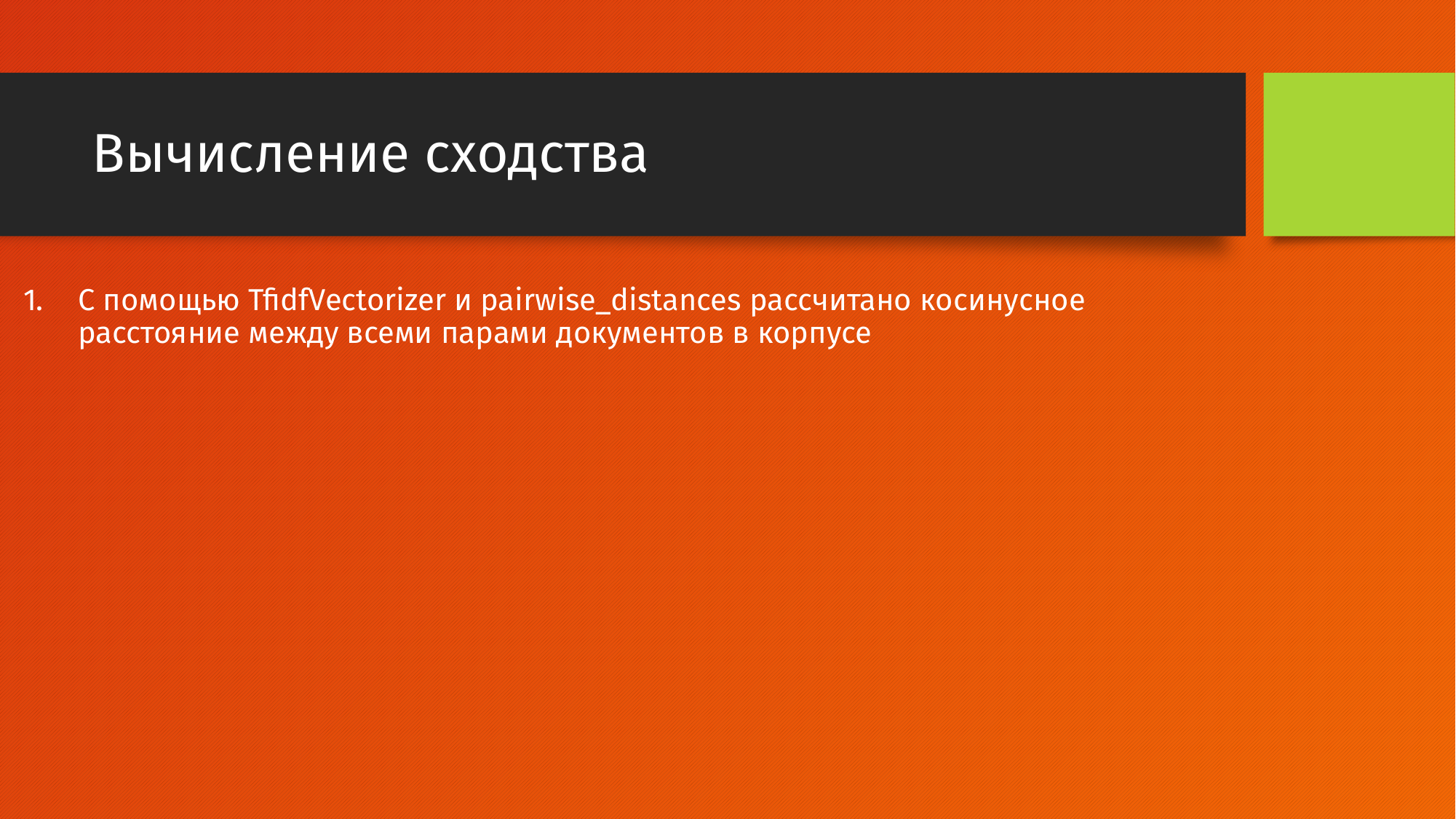

# Вычисление сходства
С помощью TfidfVectorizer и pairwise_distances рассчитано косинусное расстояние между всеми парами документов в корпусе